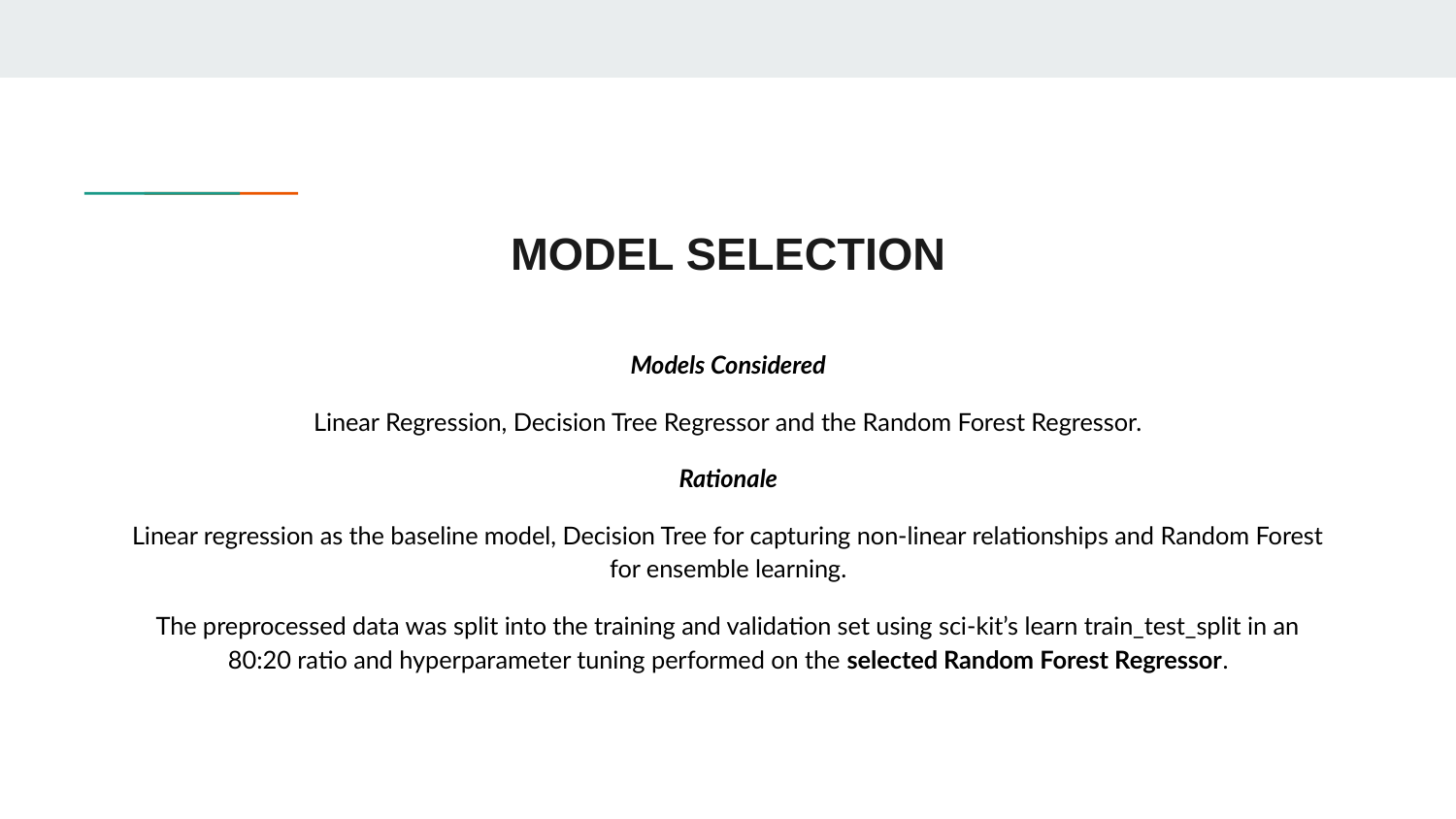

# MODEL SELECTION
Models Considered
Linear Regression, Decision Tree Regressor and the Random Forest Regressor.
Rationale
Linear regression as the baseline model, Decision Tree for capturing non-linear relationships and Random Forest for ensemble learning.
The preprocessed data was split into the training and validation set using sci-kit’s learn train_test_split in an 80:20 ratio and hyperparameter tuning performed on the selected Random Forest Regressor.